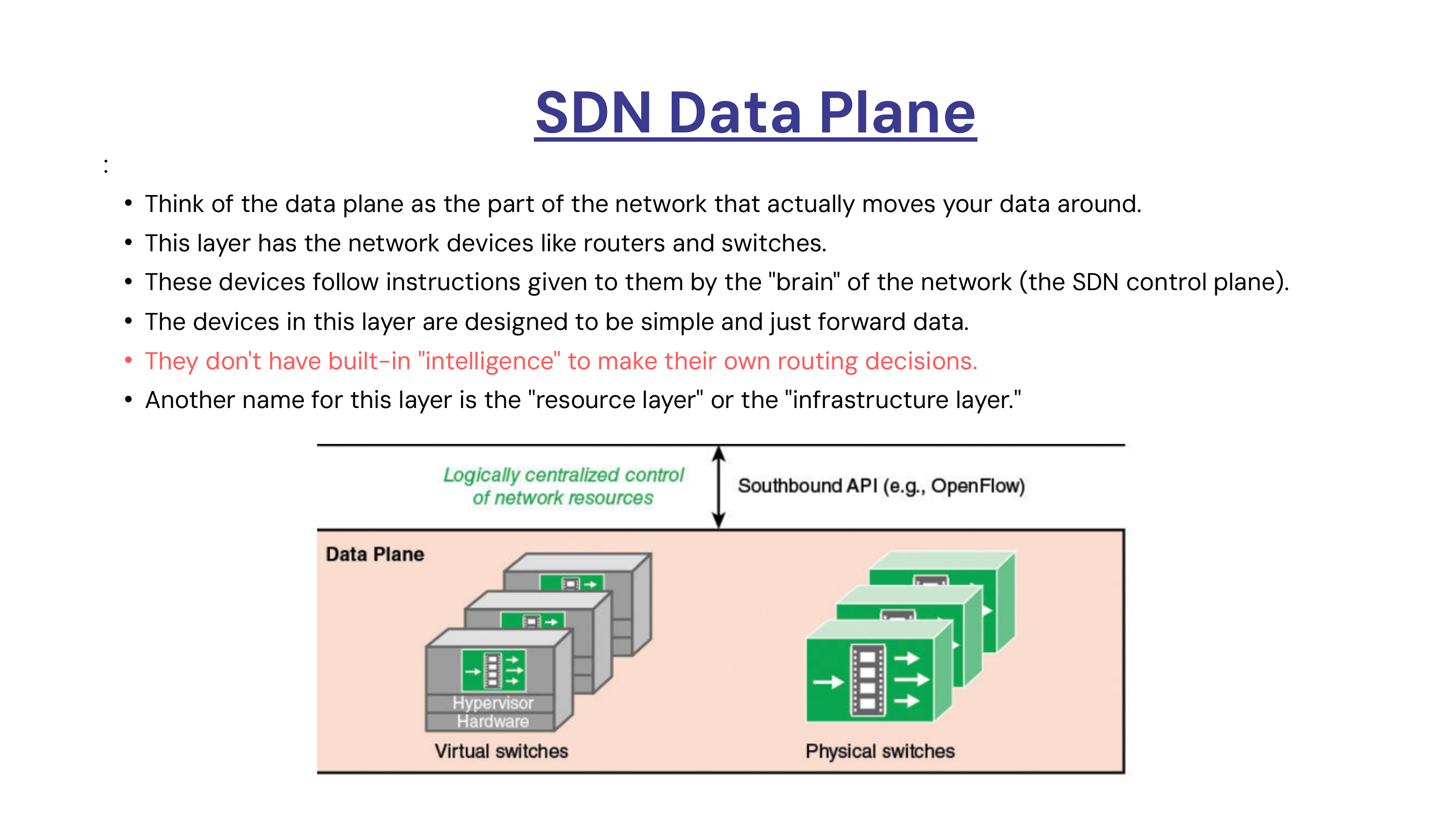

SDN Data Plane
:
Think of the data plane as the part of the network that actually moves your data around.
This layer has the network devices like routers and switches.
These devices follow instructions given to them by the "brain" of the network (the SDN control plane).
The devices in this layer are designed to be simple and just forward data.
They don't have built-in "intelligence" to make their own routing decisions.
Another name for this layer is the "resource layer" or the "infrastructure layer."